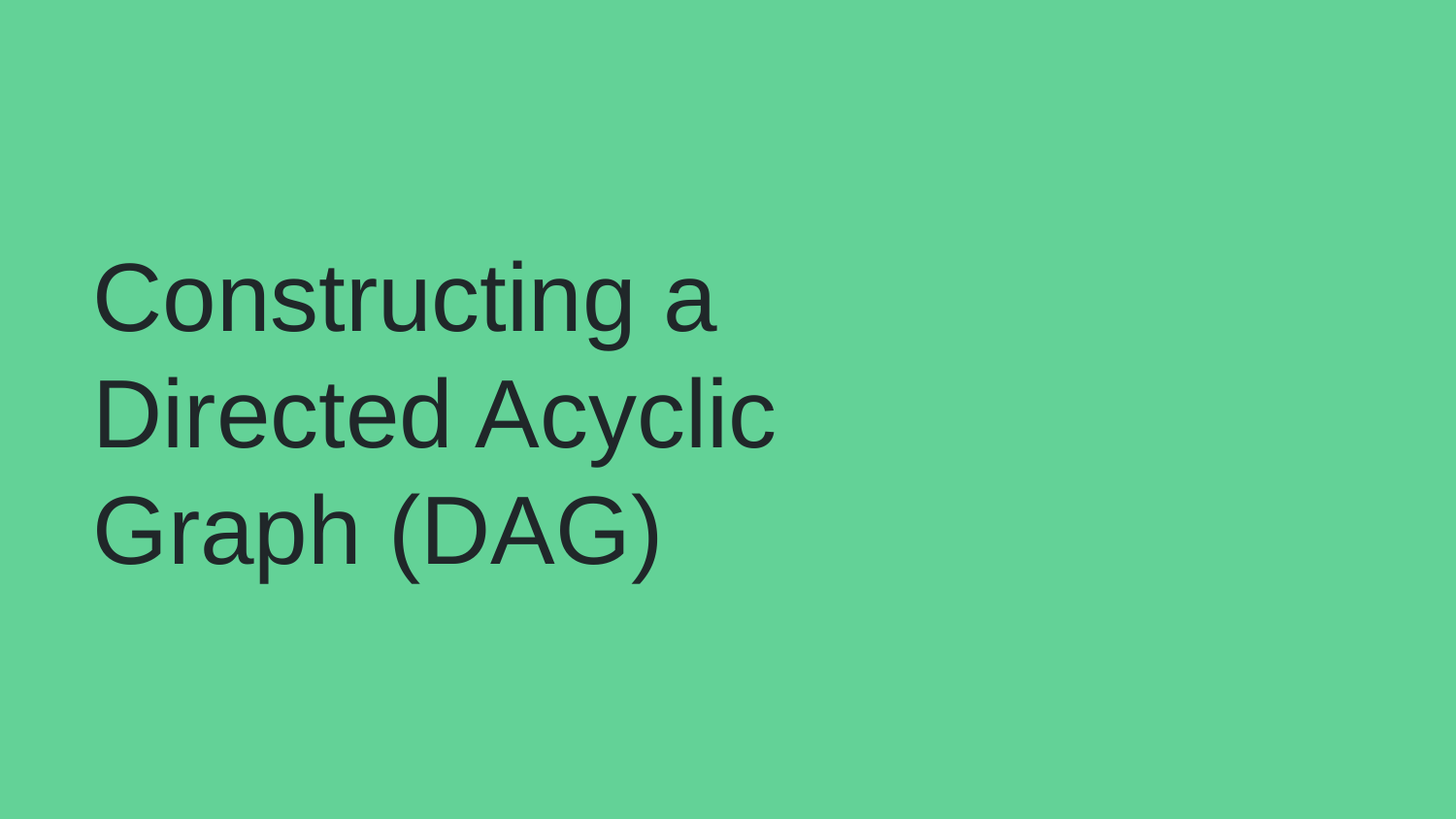

# Constructing a Directed Acyclic Graph (DAG)